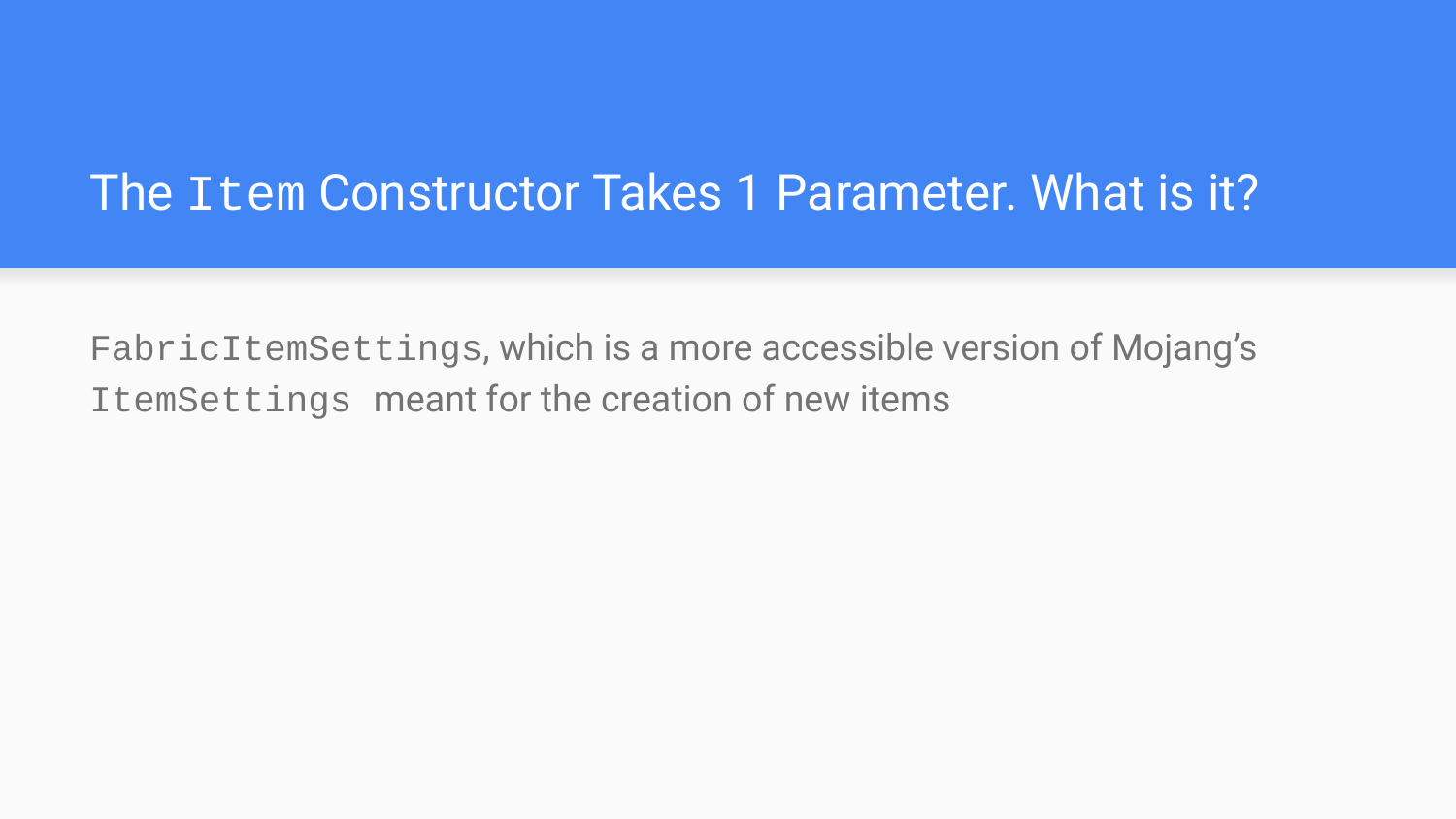

# The Item Constructor Takes 1 Parameter. What is it?
FabricItemSettings, which is a more accessible version of Mojang’s ItemSettings meant for the creation of new items